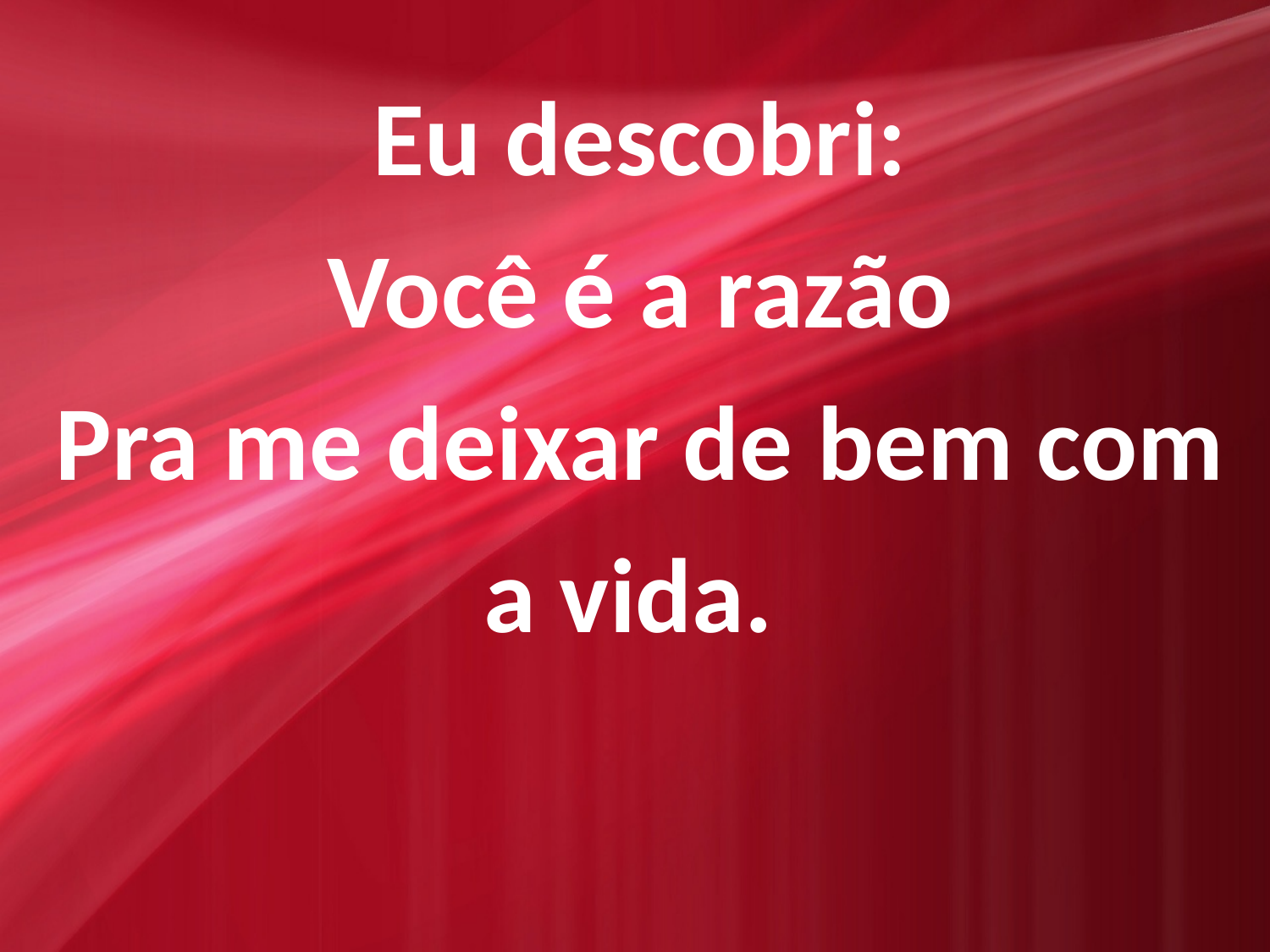

Eu descobri:
Você é a razão
Pra me deixar de bem com a vida.